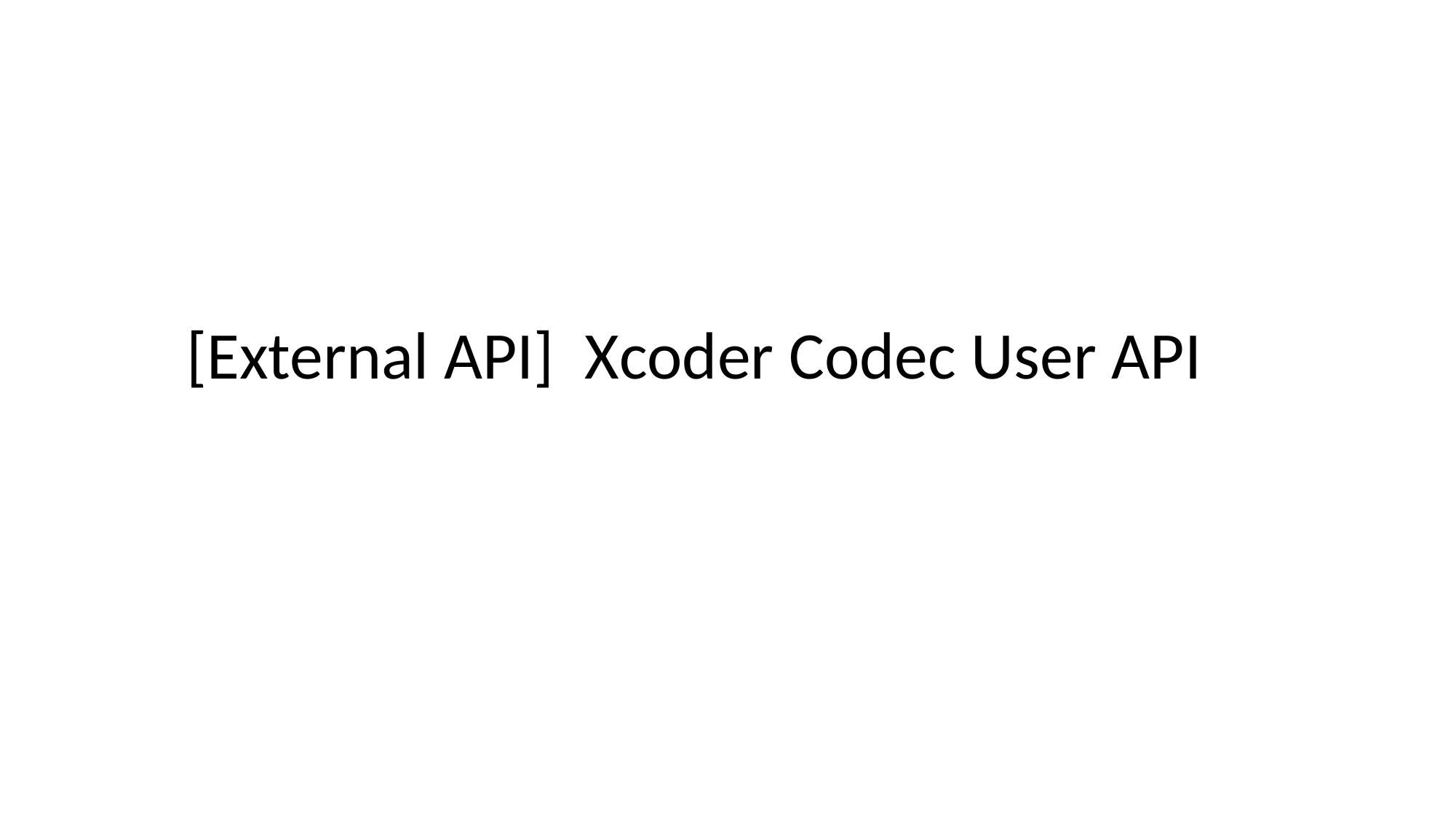

# [External API]  Xcoder Codec User API